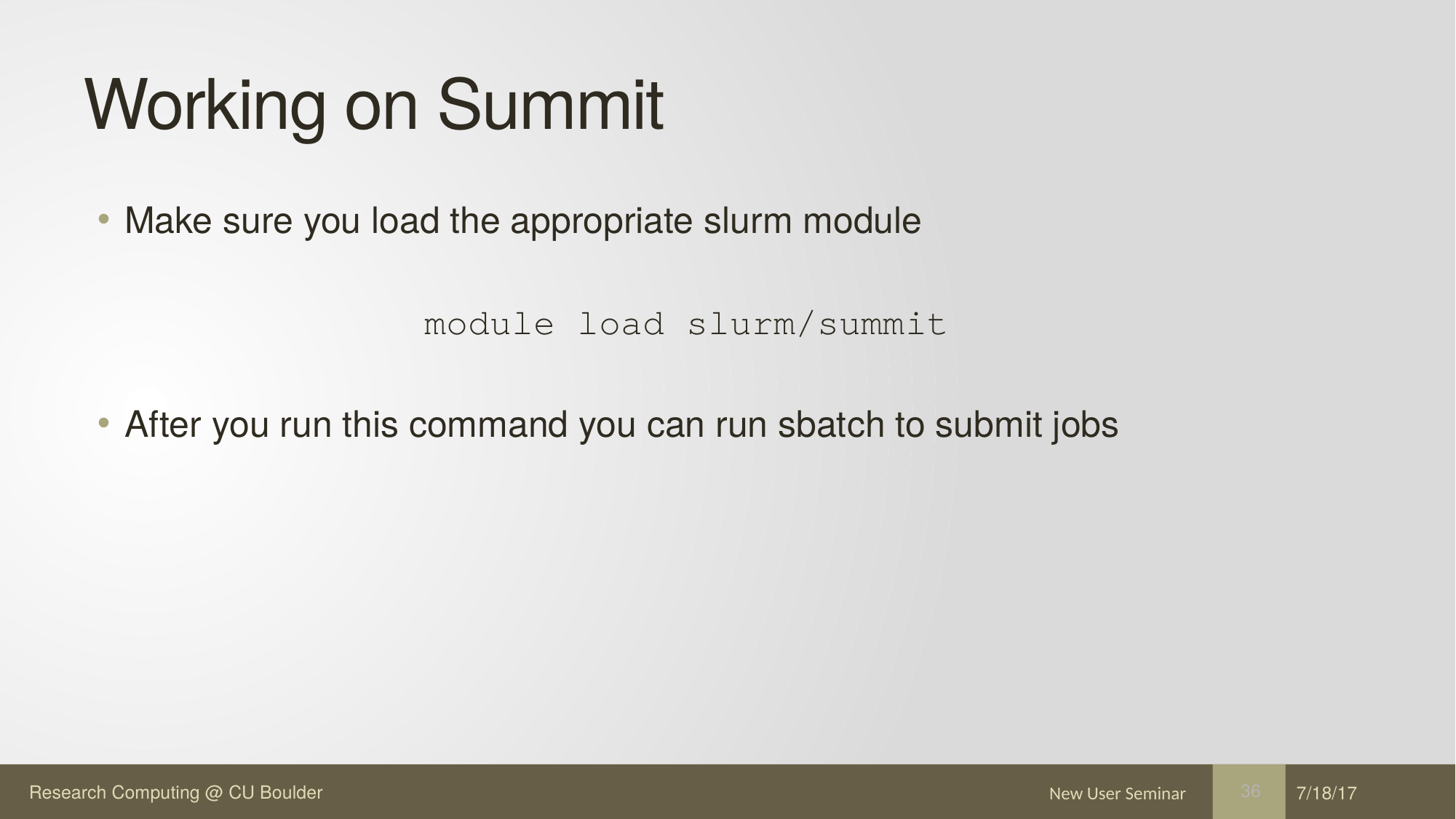

# Working on Summit
Make sure you load the appropriate slurm module

			module load slurm/summit

After you run this command you can run sbatch to submit jobs
New User Seminar
7/18/17
36